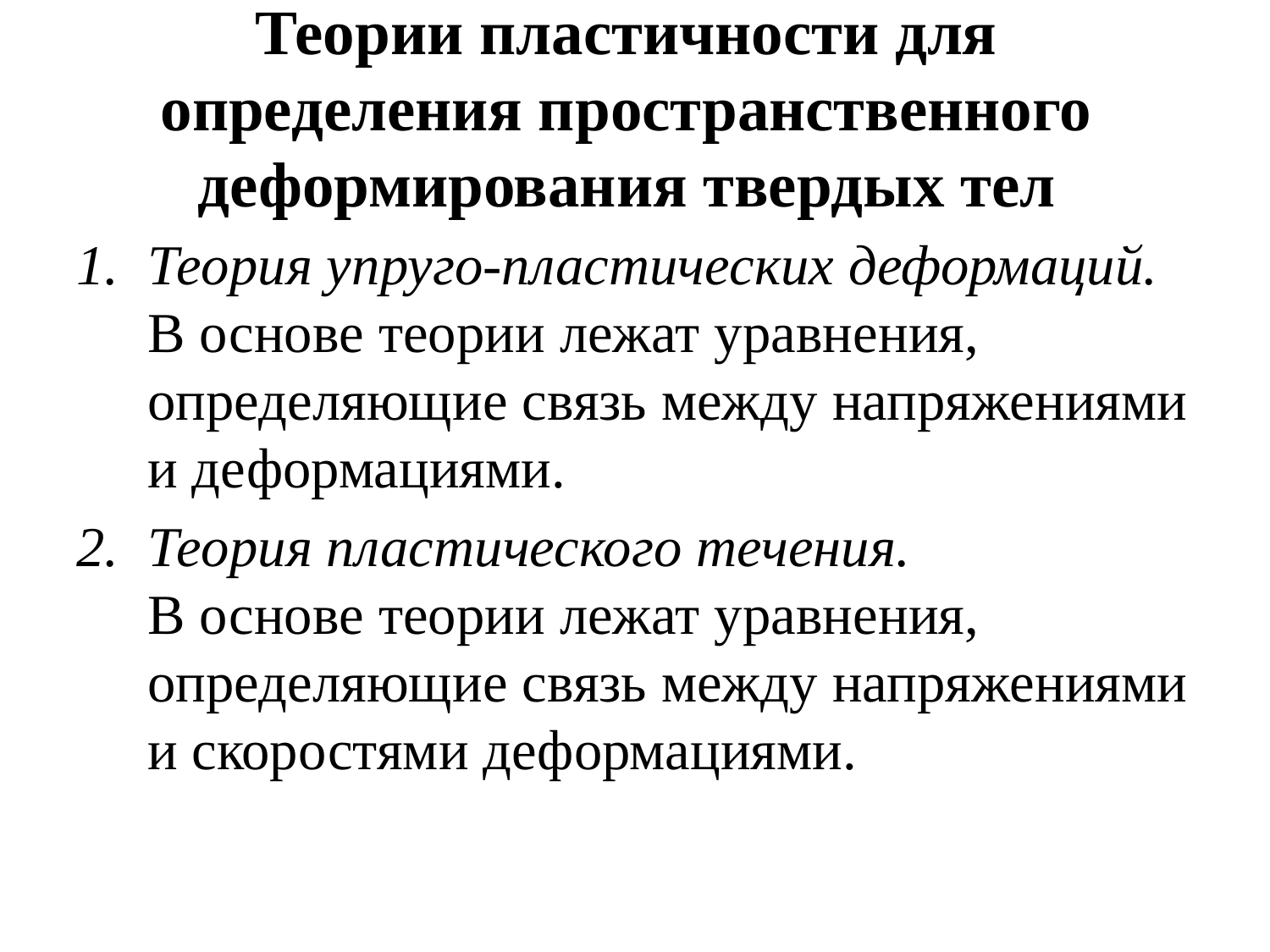

# Теории пластичности для определения пространственного деформирования твердых тел
Теория упруго-пластических деформаций. В основе теории лежат уравнения, определяющие связь между напряжениями и деформациями.
Теория пластического течения.
В основе теории лежат уравнения, определяющие связь между напряжениями и скоростями деформациями.